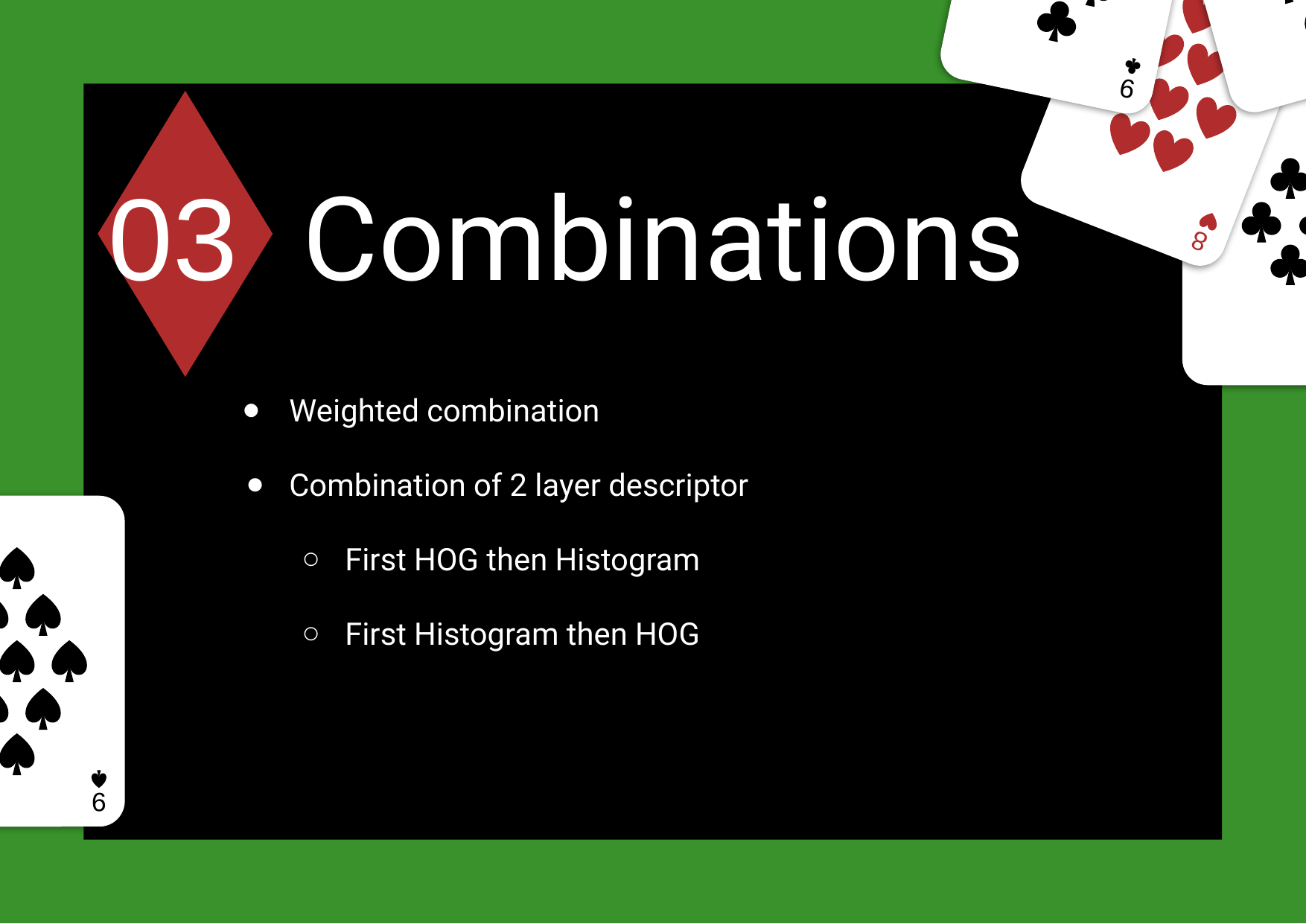

7

7

9

9

8

8

4

4

03  Combinations
Weighted combination
Combination of 2 layer descriptor
First HOG then Histogram
First Histogram then HOG

9

9